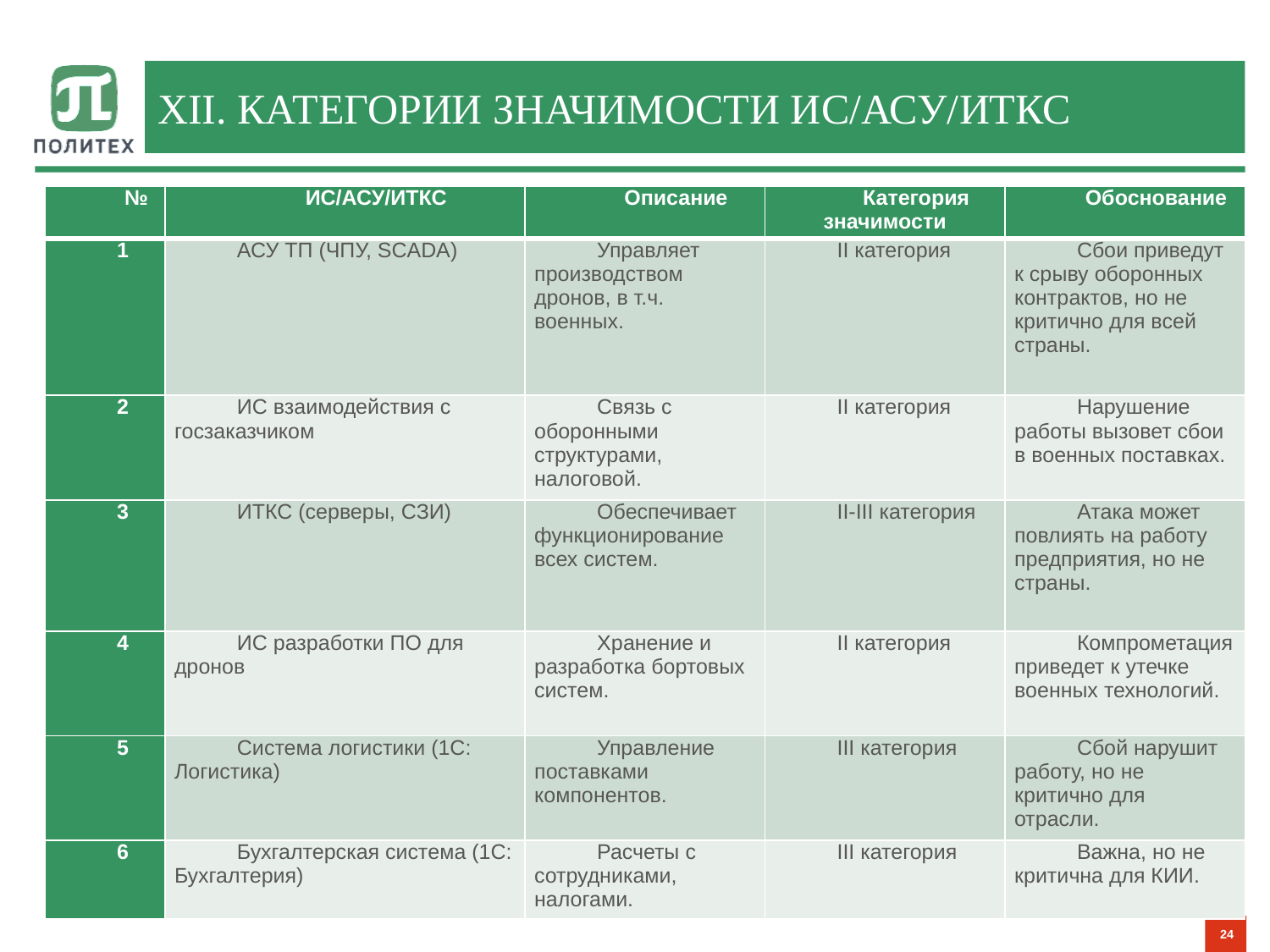

# XII. Категории значимости ИС/АСУ/ИТКС
| № | ИС/АСУ/ИТКС | Описание | Категория значимости | Обоснование |
| --- | --- | --- | --- | --- |
| 1 | АСУ ТП (ЧПУ, SCADA) | Управляет производством дронов, в т.ч. военных. | II категория | Сбои приведут к срыву оборонных контрактов, но не критично для всей страны. |
| 2 | ИС взаимодействия с госзаказчиком | Связь с оборонными структурами, налоговой. | II категория | Нарушение работы вызовет сбои в военных поставках. |
| 3 | ИТКС (серверы, СЗИ) | Обеспечивает функционирование всех систем. | II-III категория | Атака может повлиять на работу предприятия, но не страны. |
| 4 | ИС разработки ПО для дронов | Хранение и разработка бортовых систем. | II категория | Компрометация приведет к утечке военных технологий. |
| 5 | Система логистики (1С: Логистика) | Управление поставками компонентов. | III категория | Сбой нарушит работу, но не критично для отрасли. |
| 6 | Бухгалтерская система (1С: Бухгалтерия) | Расчеты с сотрудниками, налогами. | III категория | Важна, но не критична для КИИ. |

24